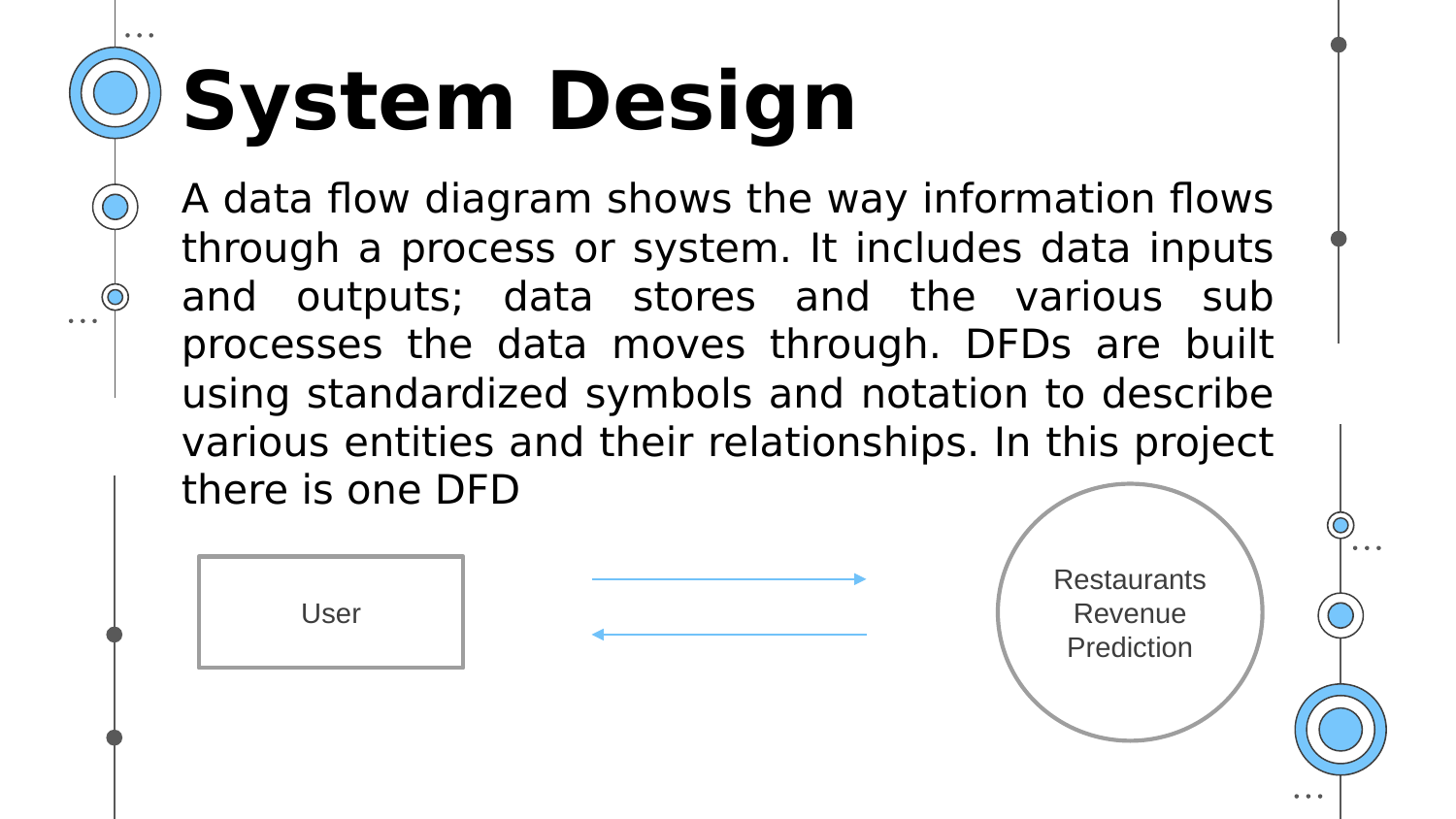

System Design
A data flow diagram shows the way information flows through a process or system. It includes data inputs and outputs; data stores and the various sub processes the data moves through. DFDs are built using standardized symbols and notation to describe various entities and their relationships. In this project there is one DFD
Restaurants Revenue Prediction
User